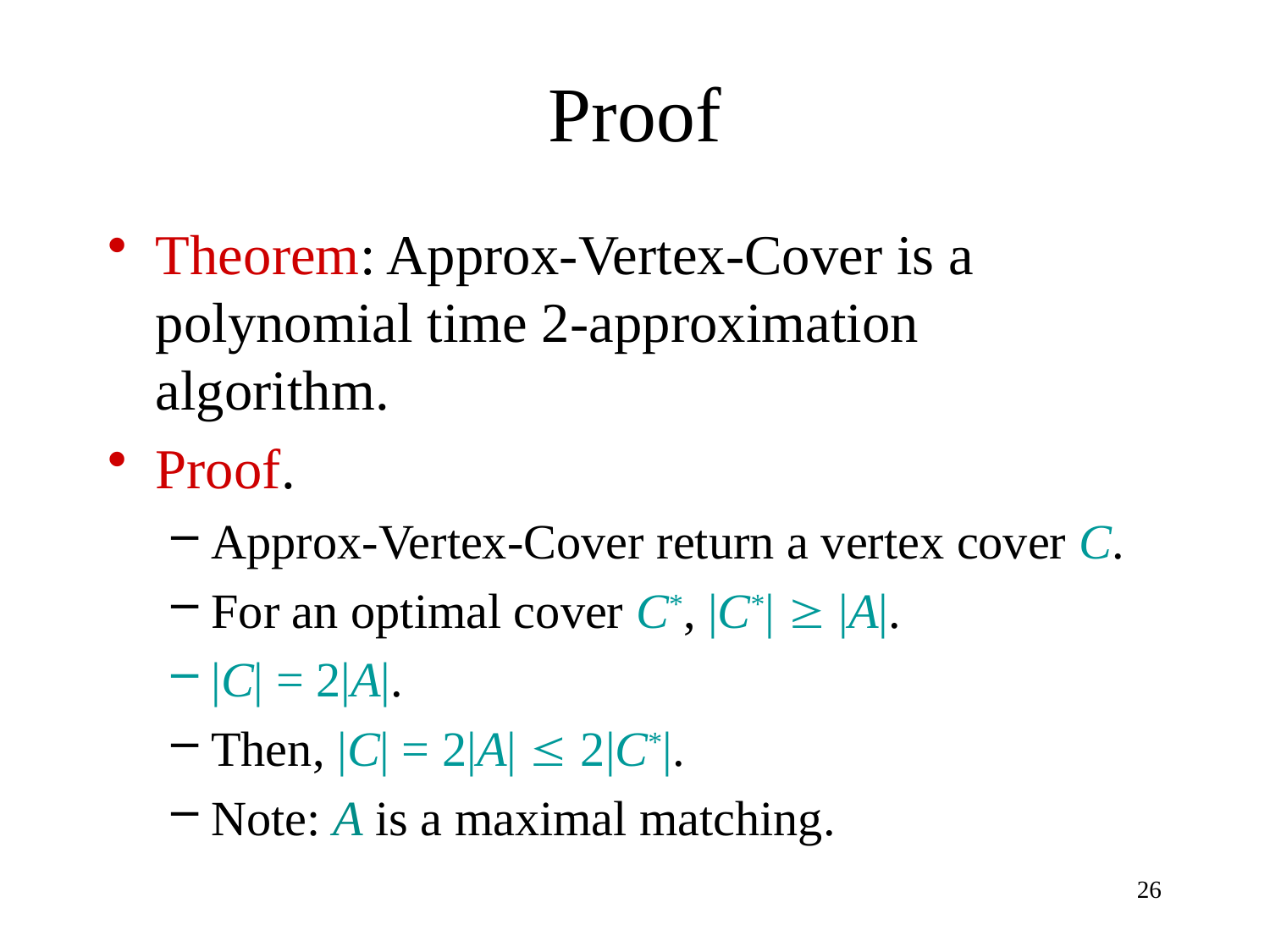

# Proof
Theorem: Approx-Vertex-Cover is a polynomial time 2-approximation algorithm.
Proof.
Approx-Vertex-Cover return a vertex cover C.
For an optimal cover C*, |C*| ≥ |A|.
|C| = 2|A|.
Then, |C| = 2|A| ≤ 2|C*|.
Note: A is a maximal matching.
26